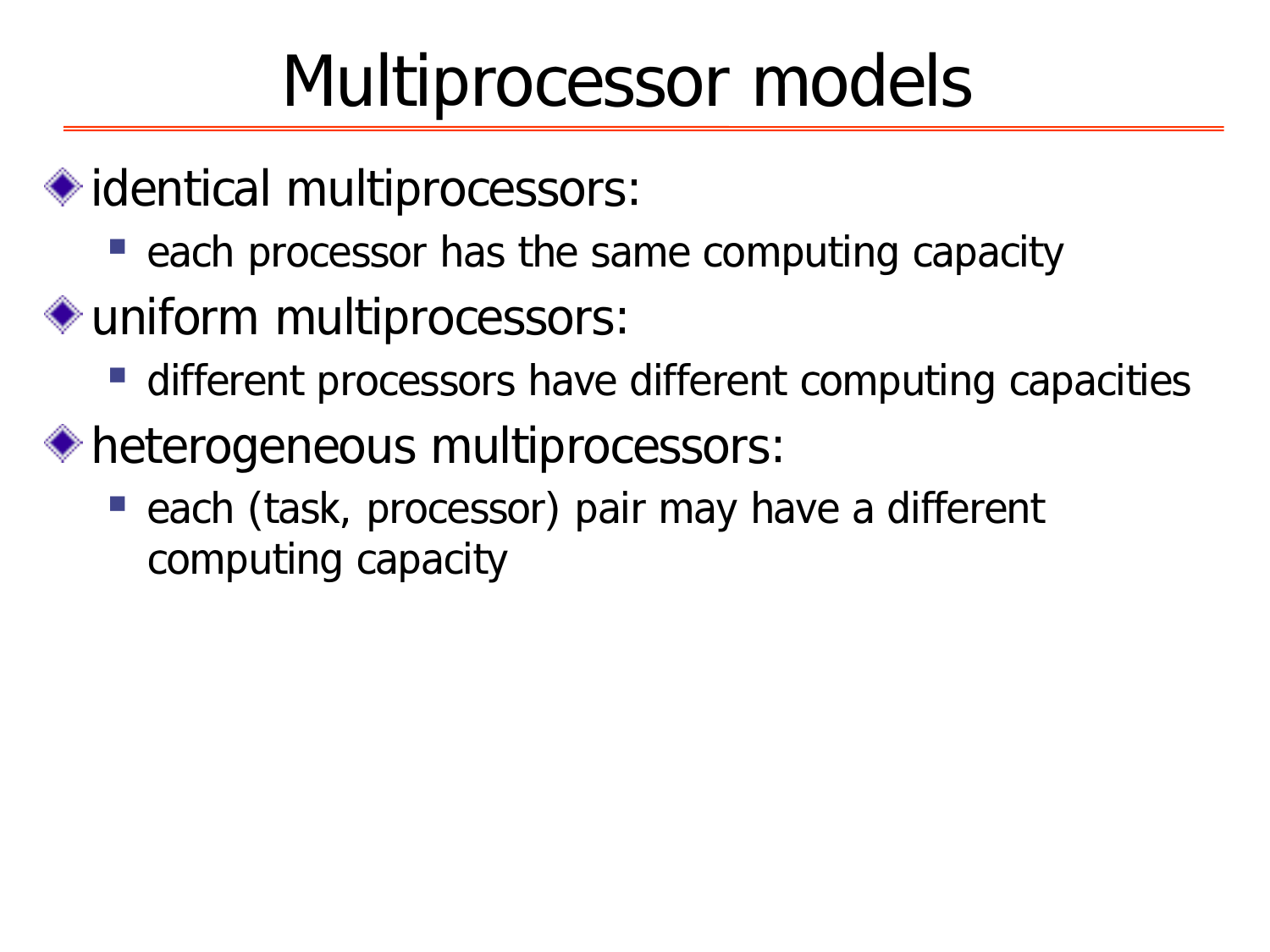

# Multiprocessor models
identical multiprocessors:
each processor has the same computing capacity
uniform multiprocessors:
different processors have different computing capacities
heterogeneous multiprocessors:
each (task, processor) pair may have a different computing capacity